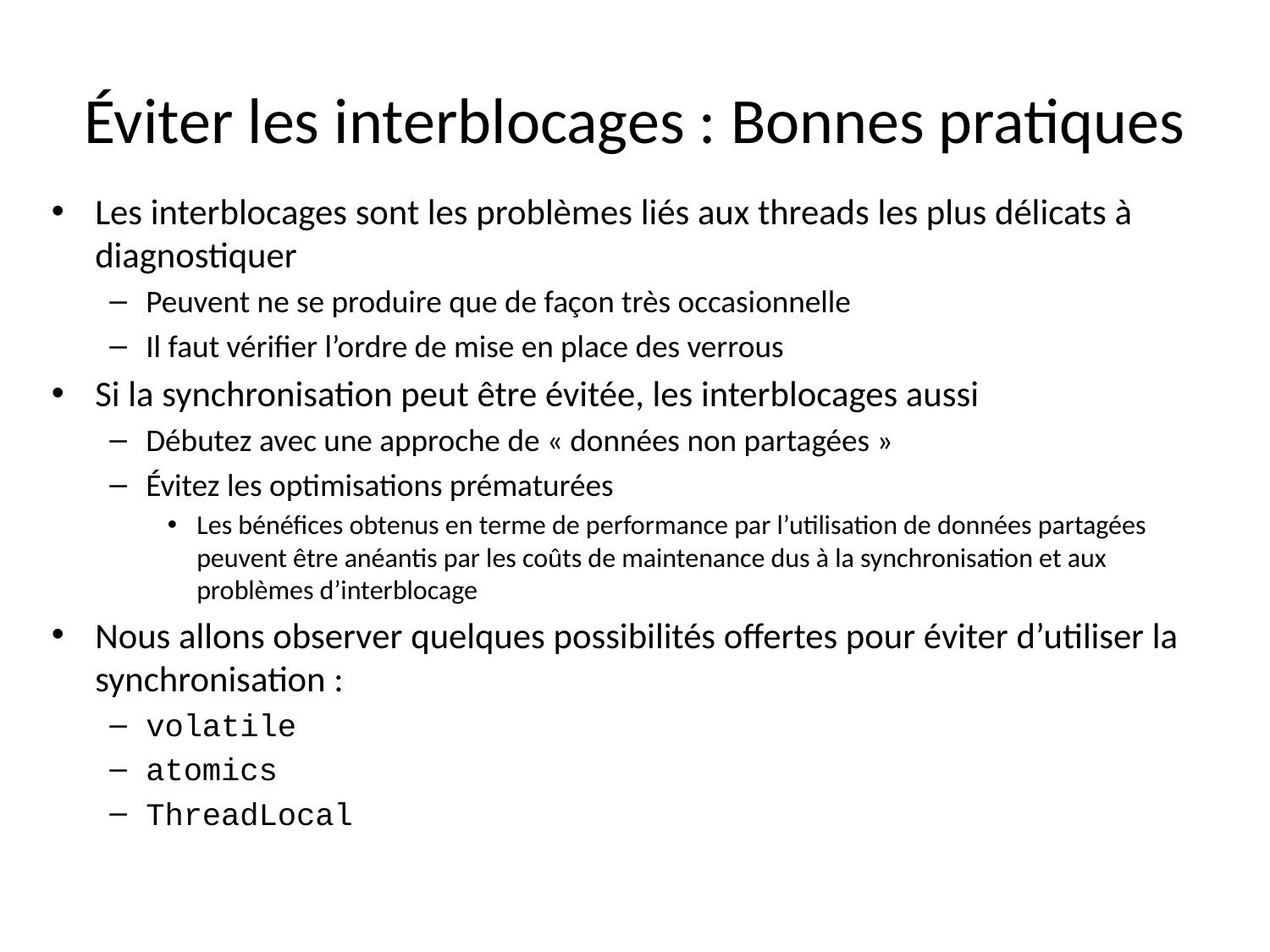

# Éviter les interblocages : Bonnes pratiques
Les interblocages sont les problèmes liés aux threads les plus délicats à diagnostiquer
Peuvent ne se produire que de façon très occasionnelle
Il faut vérifier l’ordre de mise en place des verrous
Si la synchronisation peut être évitée, les interblocages aussi
Débutez avec une approche de « données non partagées »
Évitez les optimisations prématurées
Les bénéfices obtenus en terme de performance par l’utilisation de données partagées peuvent être anéantis par les coûts de maintenance dus à la synchronisation et aux problèmes d’interblocage
Nous allons observer quelques possibilités offertes pour éviter d’utiliser la synchronisation :
volatile
atomics
ThreadLocal